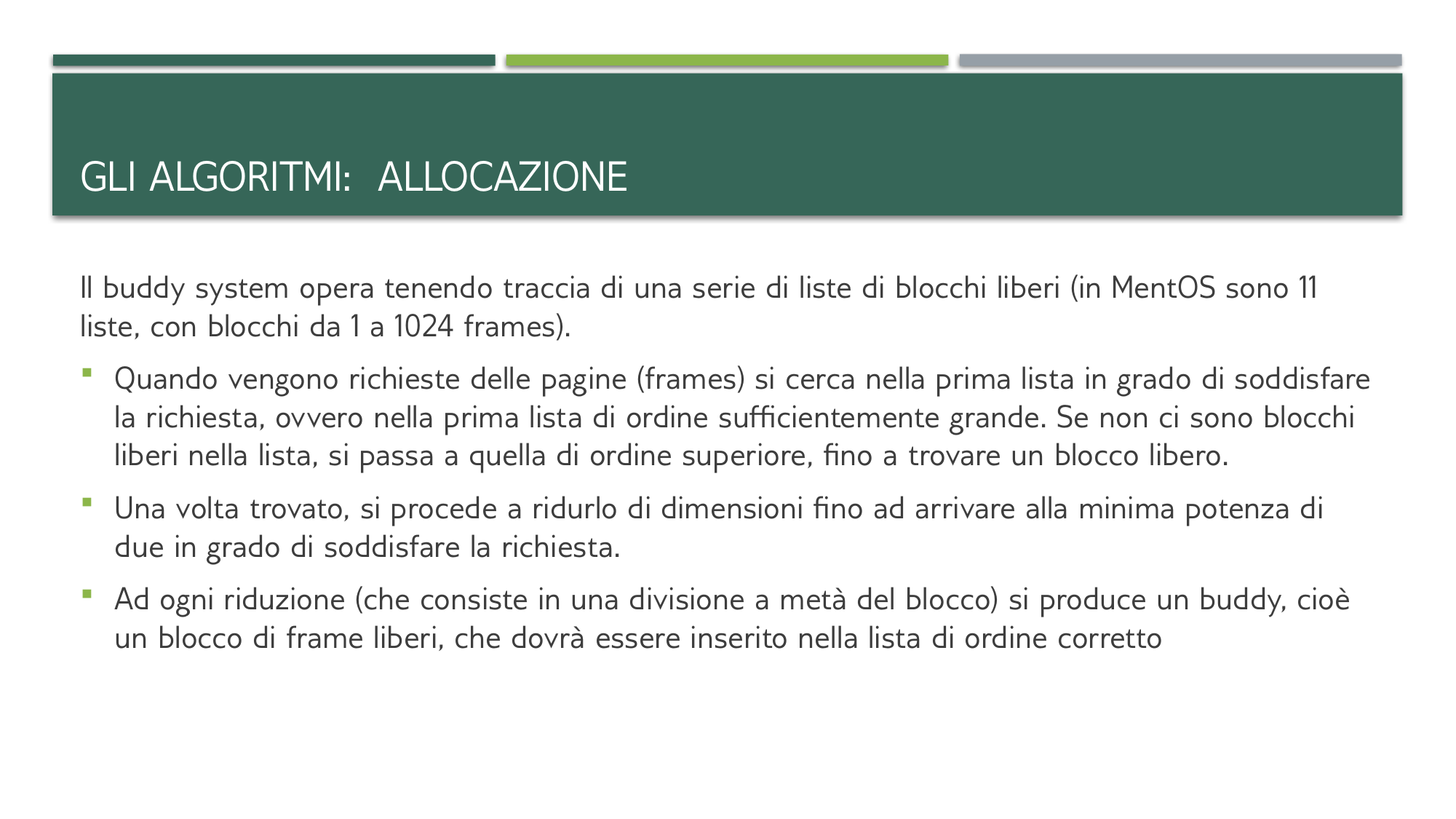

# gli algoritmi:  Allocazione
Il buddy system opera tenendo traccia di una serie di liste di blocchi liberi (in MentOS sono 11 liste, con blocchi da 1 a 1024 frames).
Quando vengono richieste delle pagine (frames) si cerca nella prima lista in grado di soddisfare la richiesta, ovvero nella prima lista di ordine sufficientemente grande. Se non ci sono blocchi liberi nella lista, si passa a quella di ordine superiore, fino a trovare un blocco libero.
Una volta trovato, si procede a ridurlo di dimensioni fino ad arrivare alla minima potenza di due in grado di soddisfare la richiesta.
Ad ogni riduzione (che consiste in una divisione a metà del blocco) si produce un buddy, cioè un blocco di frame liberi, che dovrà essere inserito nella lista di ordine corretto